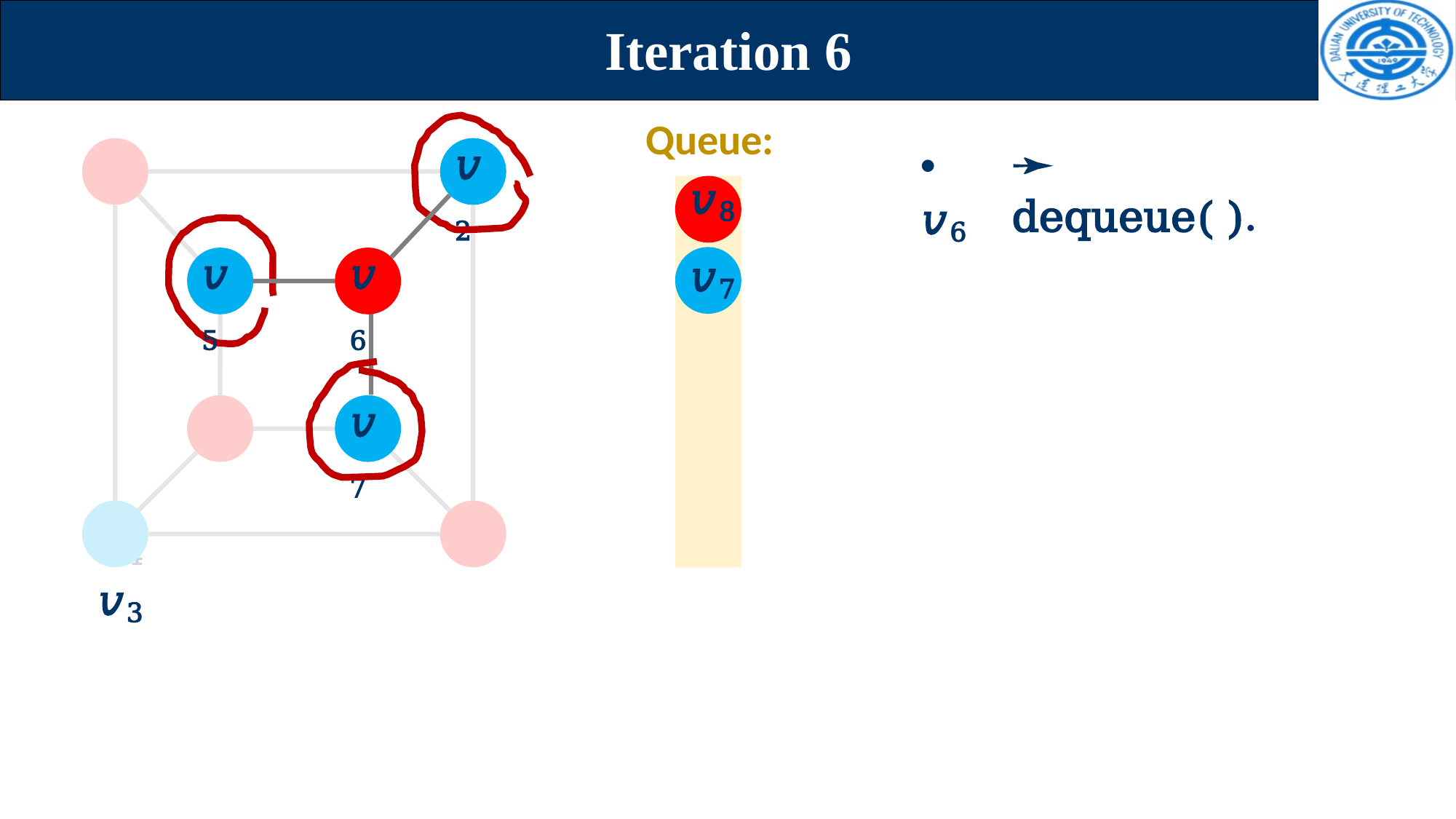

# Iteration 6
Queue:

𝑣2
• 𝑣6
➛ dequeue( ).

𝑣1

𝑣8

𝑣4	𝑣3

𝑣8
𝑣7

𝑣5
𝑣6

𝑣7